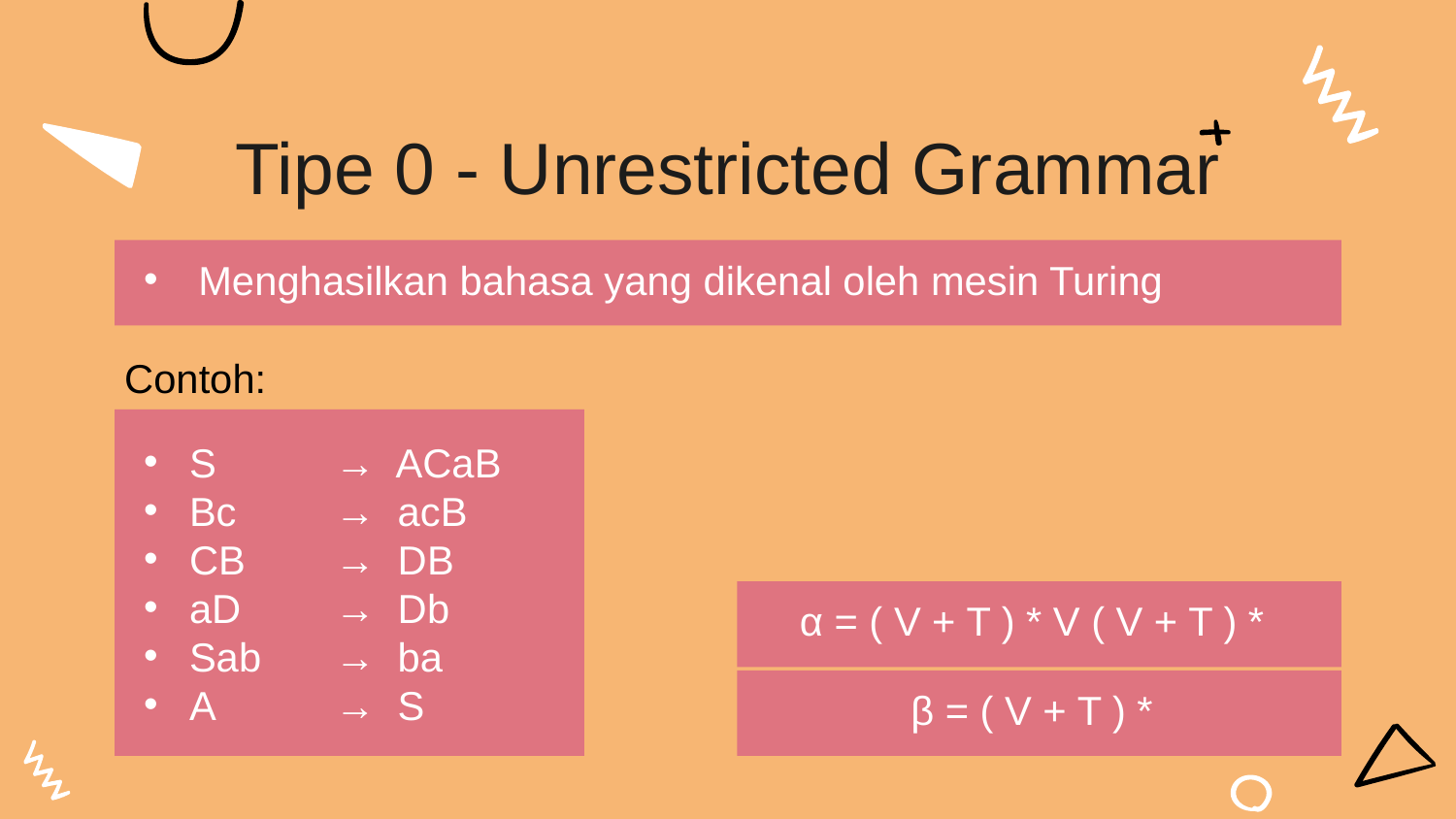

Tipe 0 - Unrestricted Grammar
Menghasilkan bahasa yang dikenal oleh mesin Turing
Contoh:
S	→  ACaB
Bc 	→  acB
CB 	→  DB
aD 	→  Db
Sab 	→  ba
A 	→  S
α = ( V + T ) * V ( V + T ) *
β = ( V + T ) *